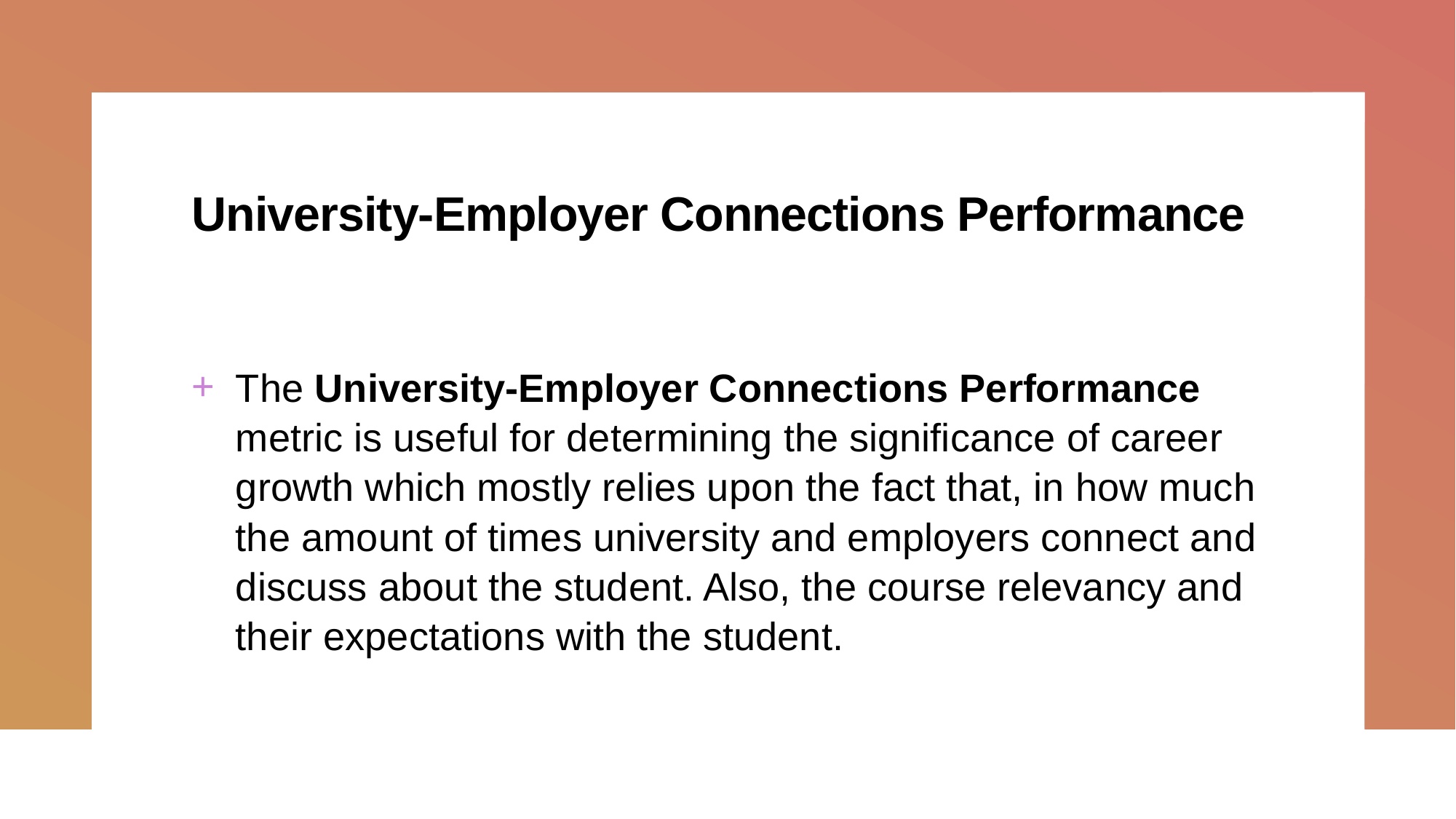

# University-Employer Connections Performance
The University-Employer Connections Performance metric is useful for determining the significance of career growth which mostly relies upon the fact that, in how much the amount of times university and employers connect and discuss about the student. Also, the course relevancy and their expectations with the student.